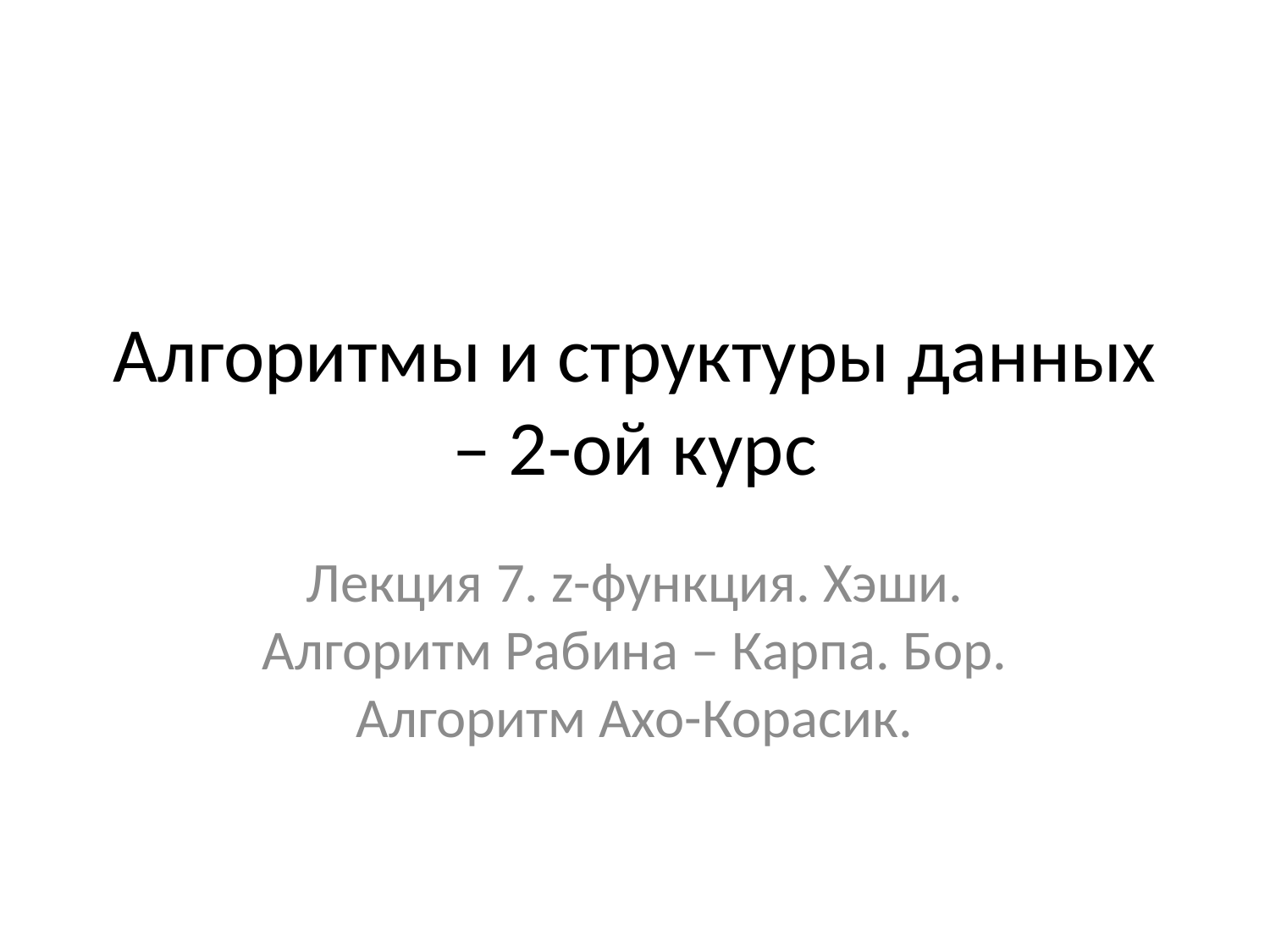

# Алгоритмы и структуры данных – 2-ой курс
Лекция 7. z-функция. Хэши. Алгоритм Рабина – Карпа. Бор. Алгоритм Ахо-Корасик.